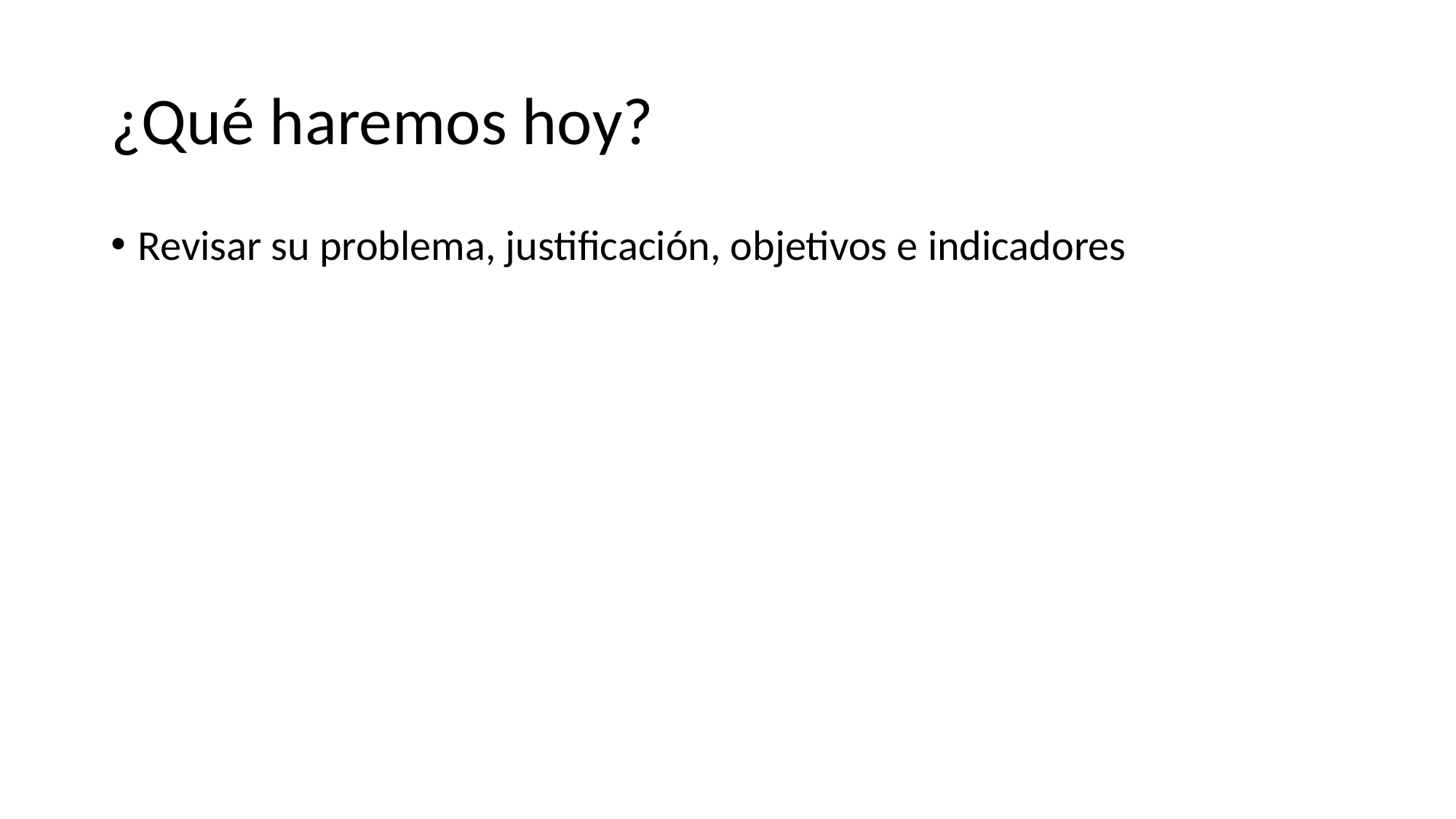

# ¿Qué haremos hoy?
Revisar su problema, justificación, objetivos e indicadores